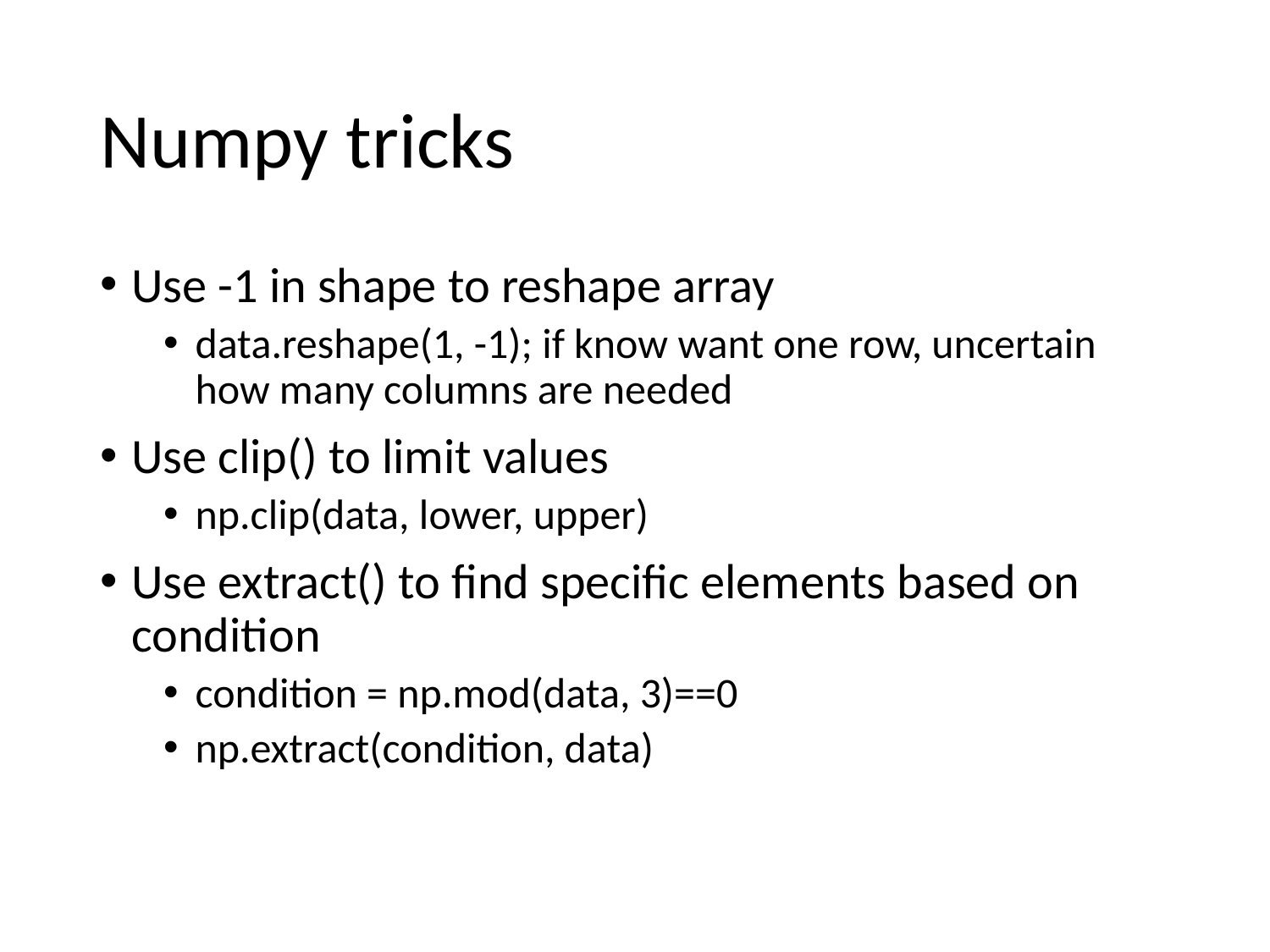

# Numpy tricks
Use -1 in shape to reshape array
data.reshape(1, -1); if know want one row, uncertain how many columns are needed
Use clip() to limit values
np.clip(data, lower, upper)
Use extract() to find specific elements based on condition
condition = np.mod(data, 3)==0
np.extract(condition, data)